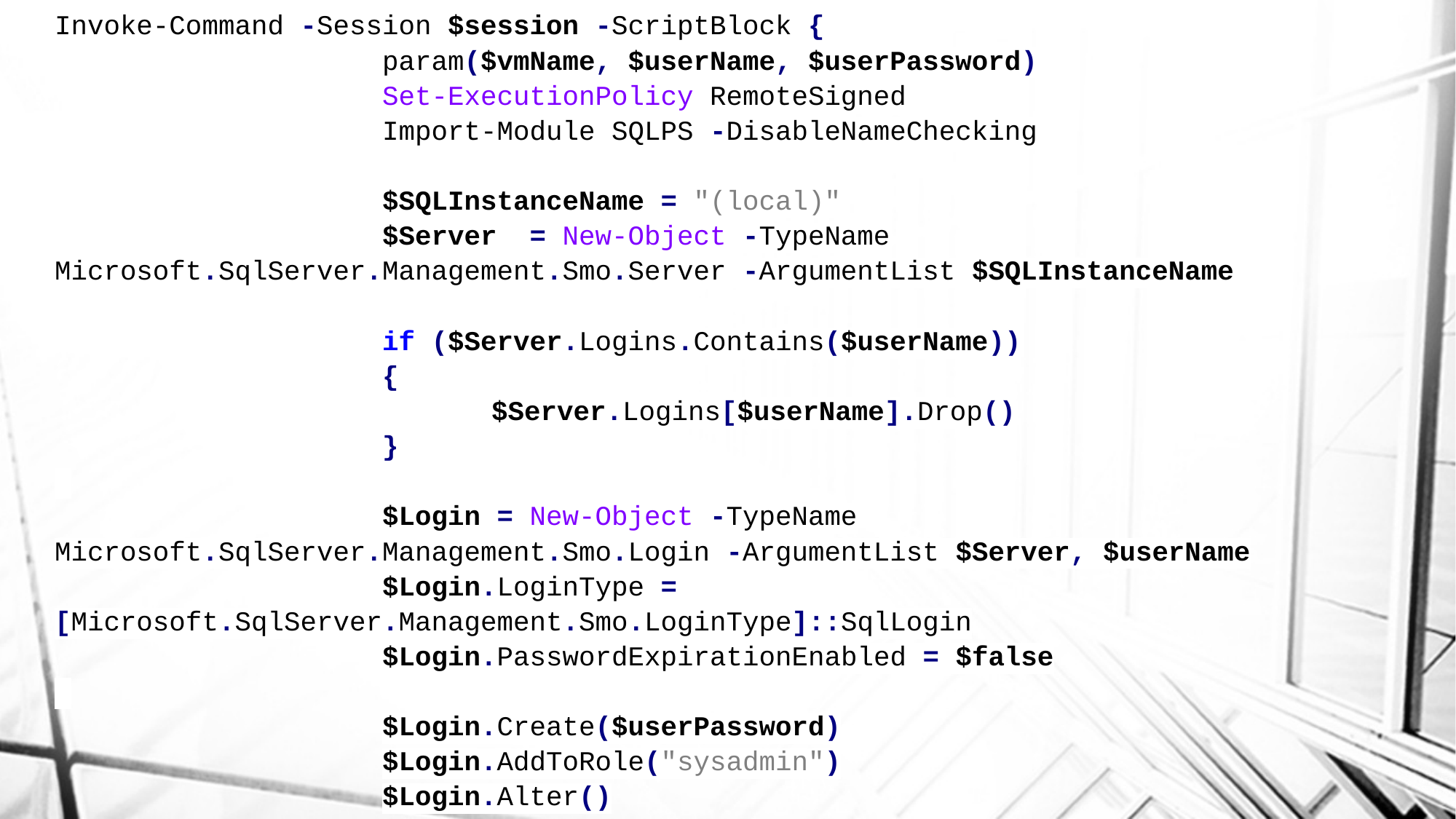

Invoke-Command -Session $session -ScriptBlock {
			param($vmName, $userName, $userPassword)
			Set-ExecutionPolicy RemoteSigned
			Import-Module SQLPS -DisableNameChecking

			$SQLInstanceName = "(local)"
			$Server  = New-Object -TypeName Microsoft.SqlServer.Management.Smo.Server -ArgumentList $SQLInstanceName

			if ($Server.Logins.Contains($userName))
			{
				$Server.Logins[$userName].Drop()
			}

			$Login = New-Object -TypeName Microsoft.SqlServer.Management.Smo.Login -ArgumentList $Server, $userName
			$Login.LoginType = [Microsoft.SqlServer.Management.Smo.LoginType]::SqlLogin
			$Login.PasswordExpirationEnabled = $false

			$Login.Create($userPassword)
			$Login.AddToRole("sysadmin")
			$Login.Alter()